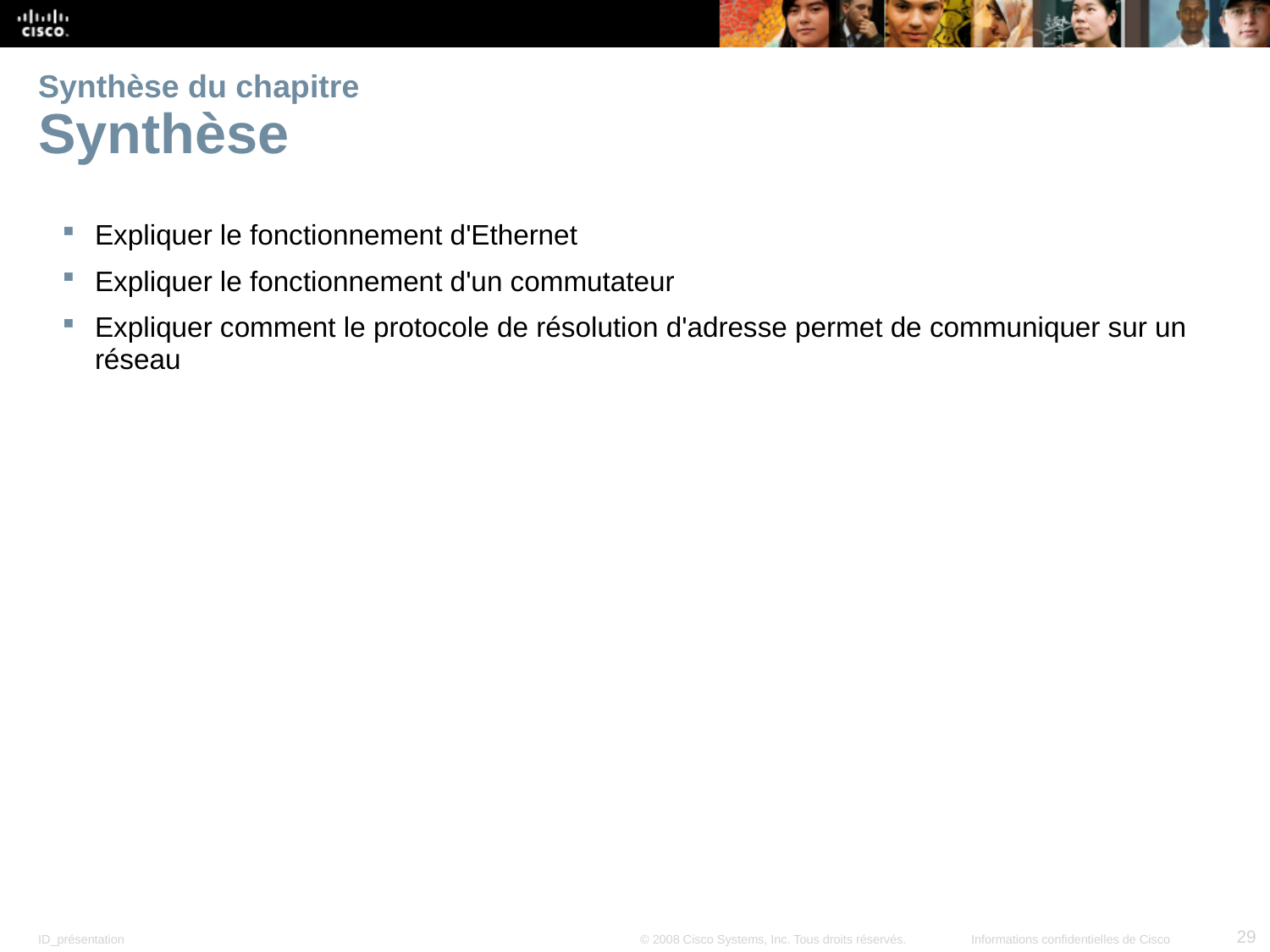

# Synthèse du chapitre Synthèse
Expliquer le fonctionnement d'Ethernet
Expliquer le fonctionnement d'un commutateur
Expliquer comment le protocole de résolution d'adresse permet de communiquer sur un réseau